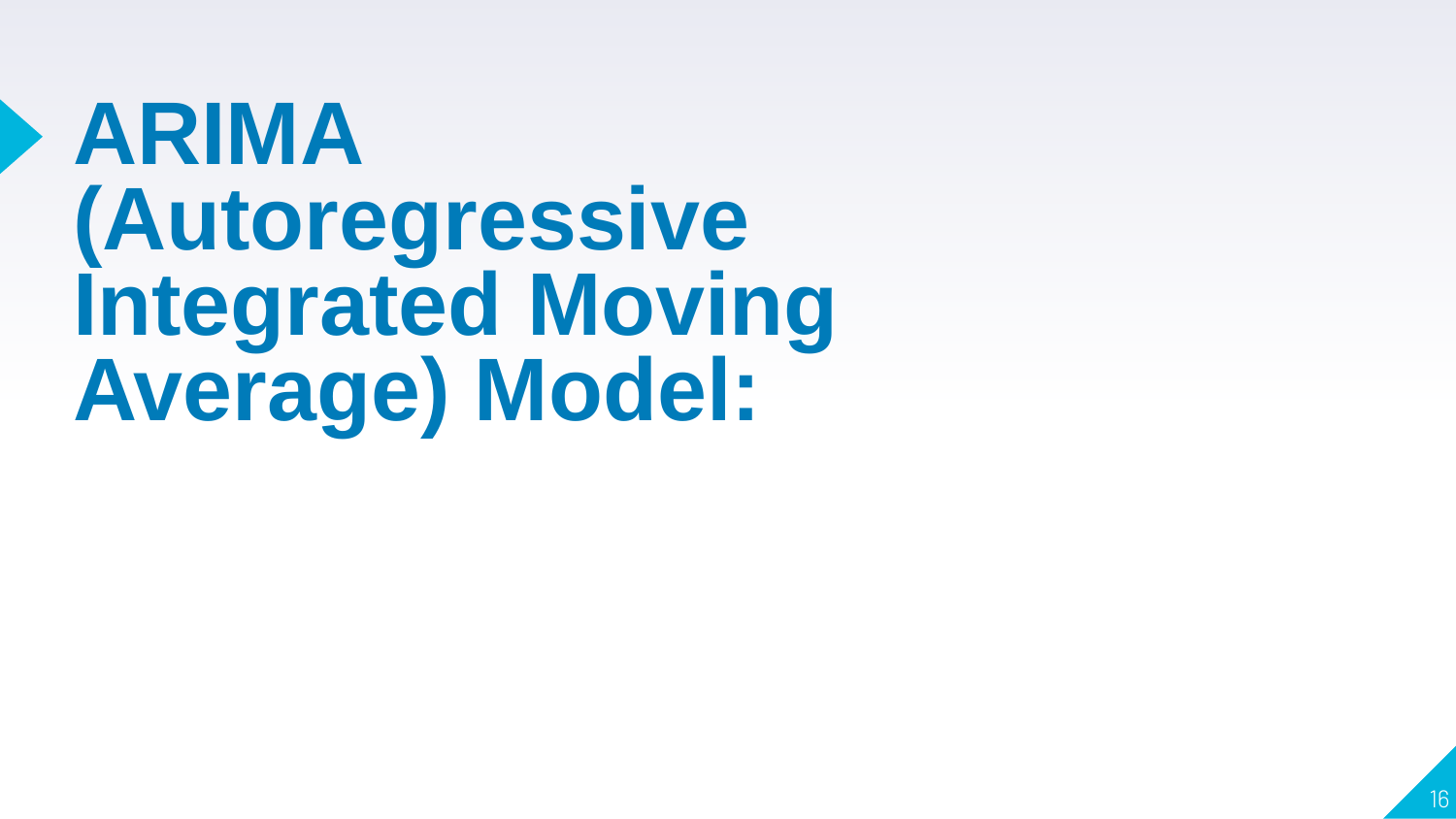

# ARIMA (Autoregressive Integrated Moving Average) Model:
16